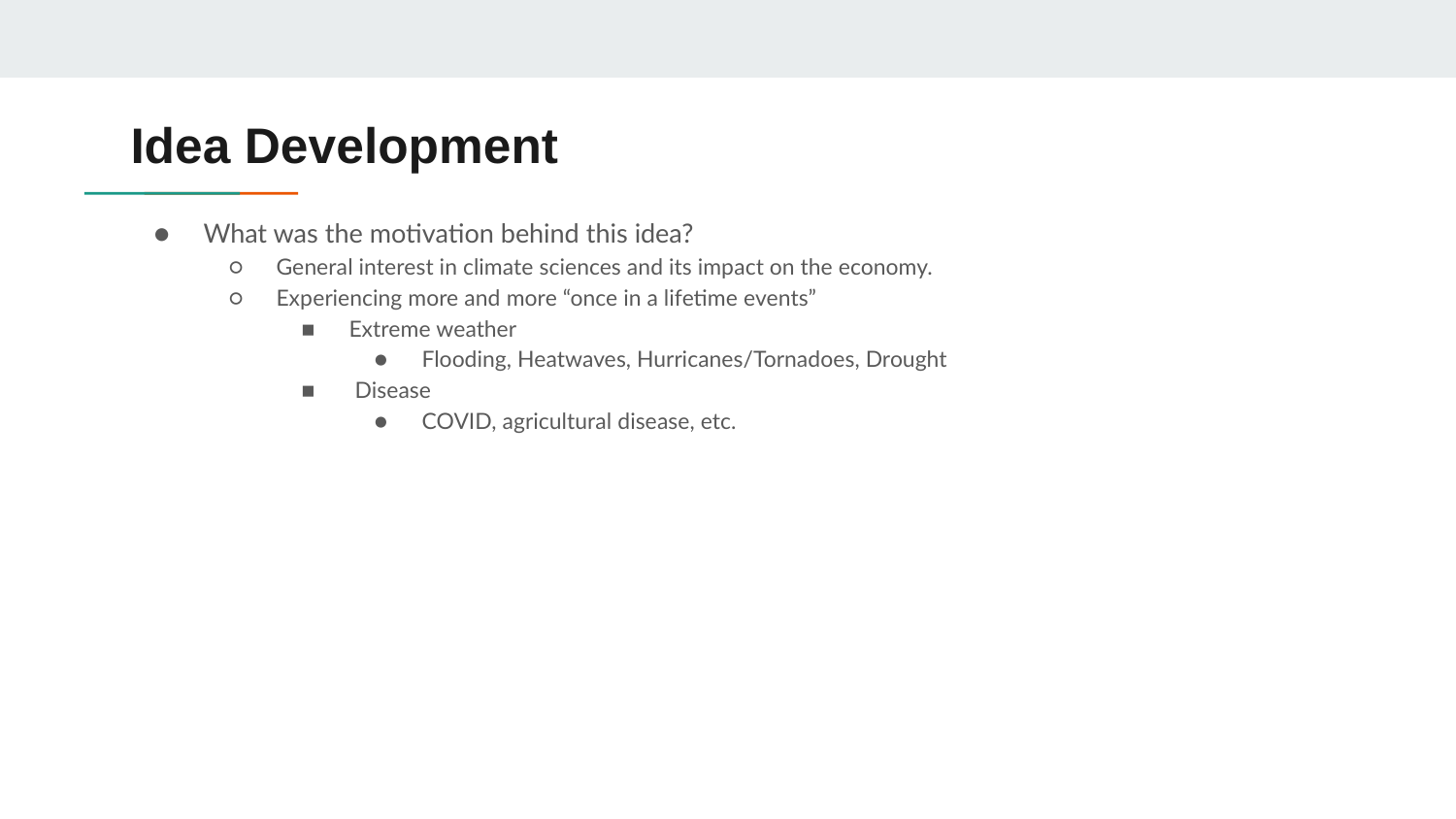

# Idea Development
What was the motivation behind this idea?
General interest in climate sciences and its impact on the economy.
Experiencing more and more “once in a lifetime events”
Extreme weather
Flooding, Heatwaves, Hurricanes/Tornadoes, Drought
 Disease
COVID, agricultural disease, etc.